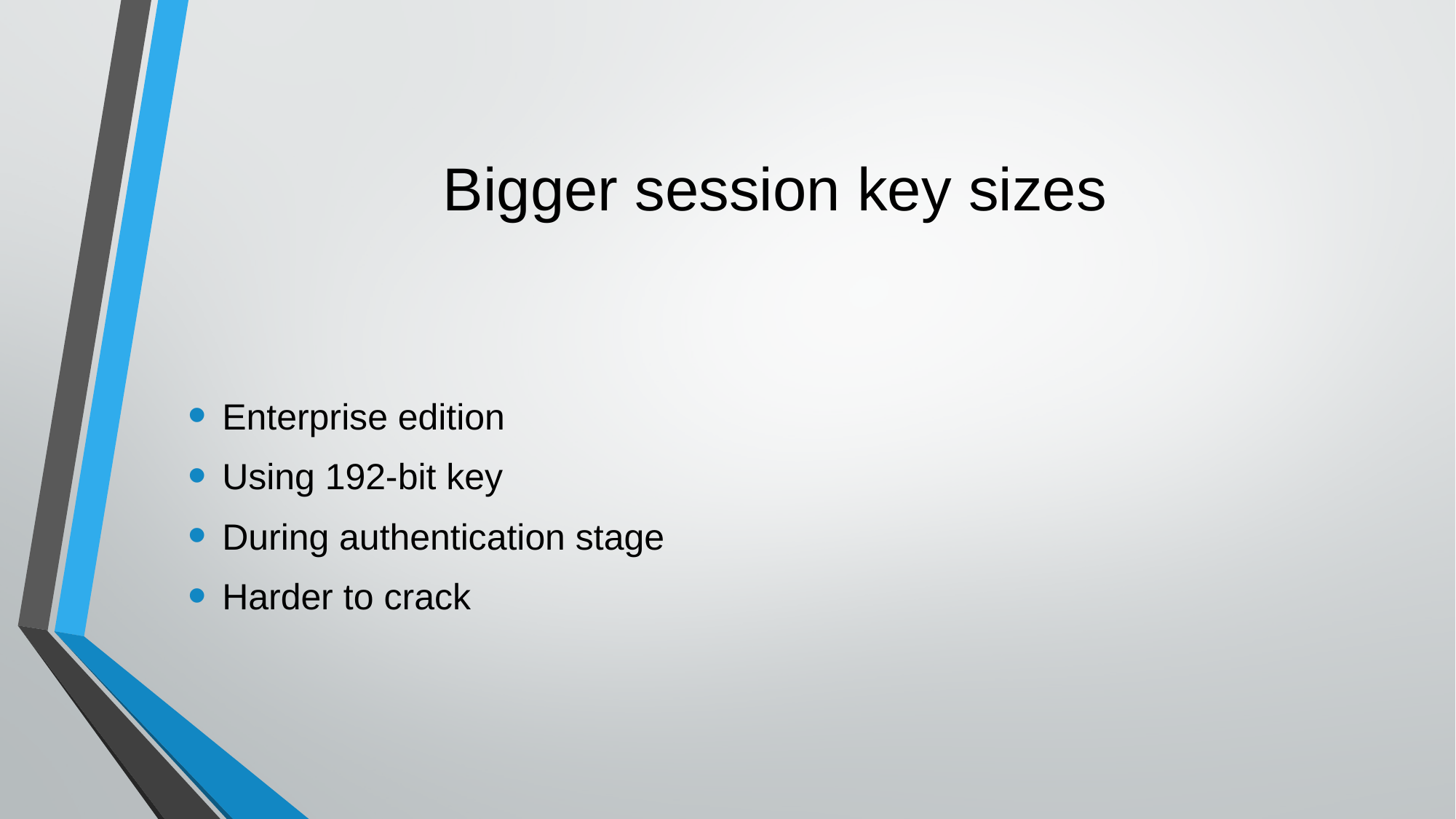

# Bigger session key sizes
Enterprise edition
Using 192-bit key
During authentication stage
Harder to crack